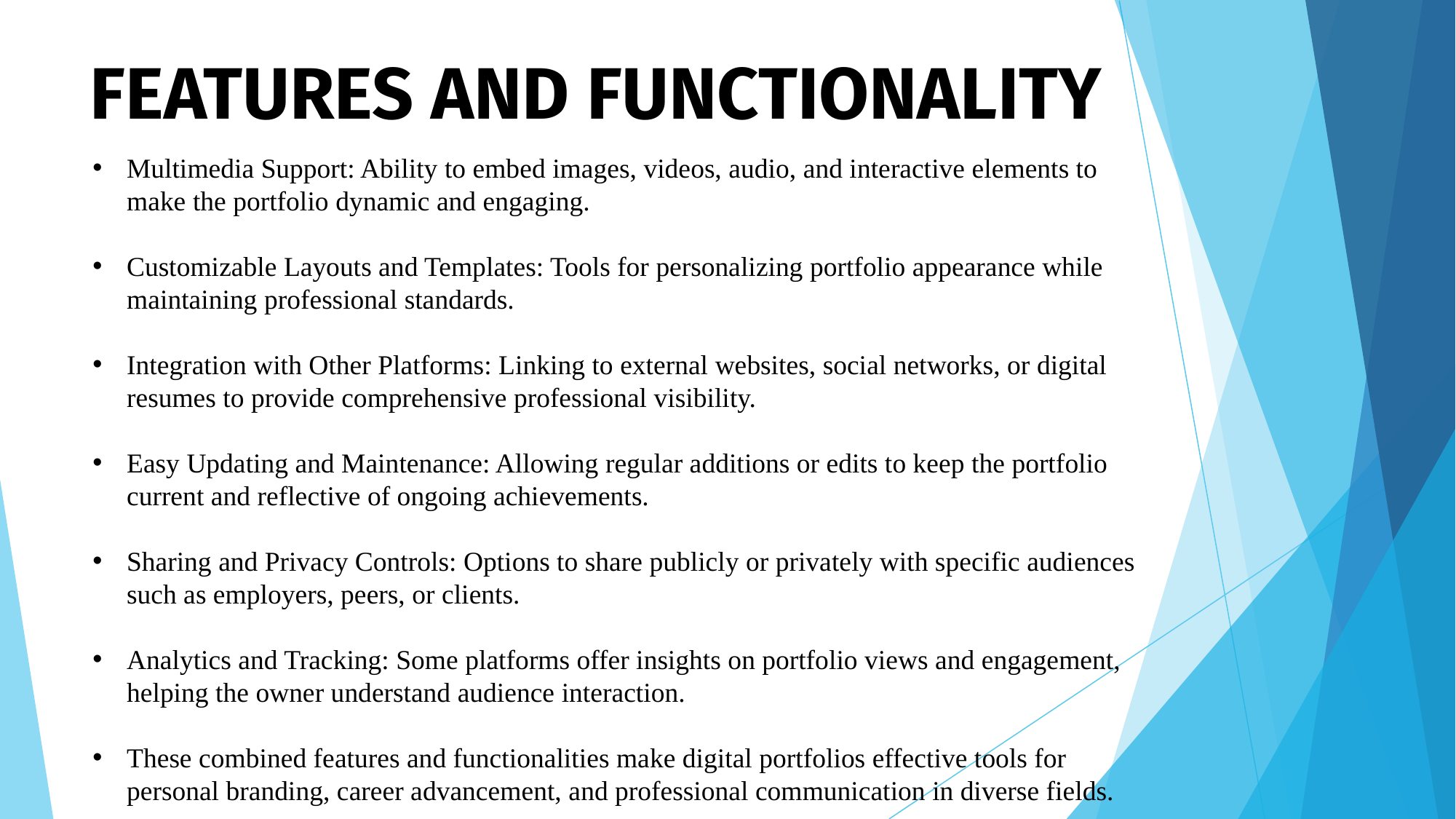

# FEATURES AND FUNCTIONALITY
Multimedia Support: Ability to embed images, videos, audio, and interactive elements to make the portfolio dynamic and engaging.

Customizable Layouts and Templates: Tools for personalizing portfolio appearance while maintaining professional standards.

Integration with Other Platforms: Linking to external websites, social networks, or digital resumes to provide comprehensive professional visibility.

Easy Updating and Maintenance: Allowing regular additions or edits to keep the portfolio current and reflective of ongoing achievements.

Sharing and Privacy Controls: Options to share publicly or privately with specific audiences such as employers, peers, or clients.

Analytics and Tracking: Some platforms offer insights on portfolio views and engagement, helping the owner understand audience interaction.

These combined features and functionalities make digital portfolios effective tools for personal branding, career advancement, and professional communication in diverse fields.